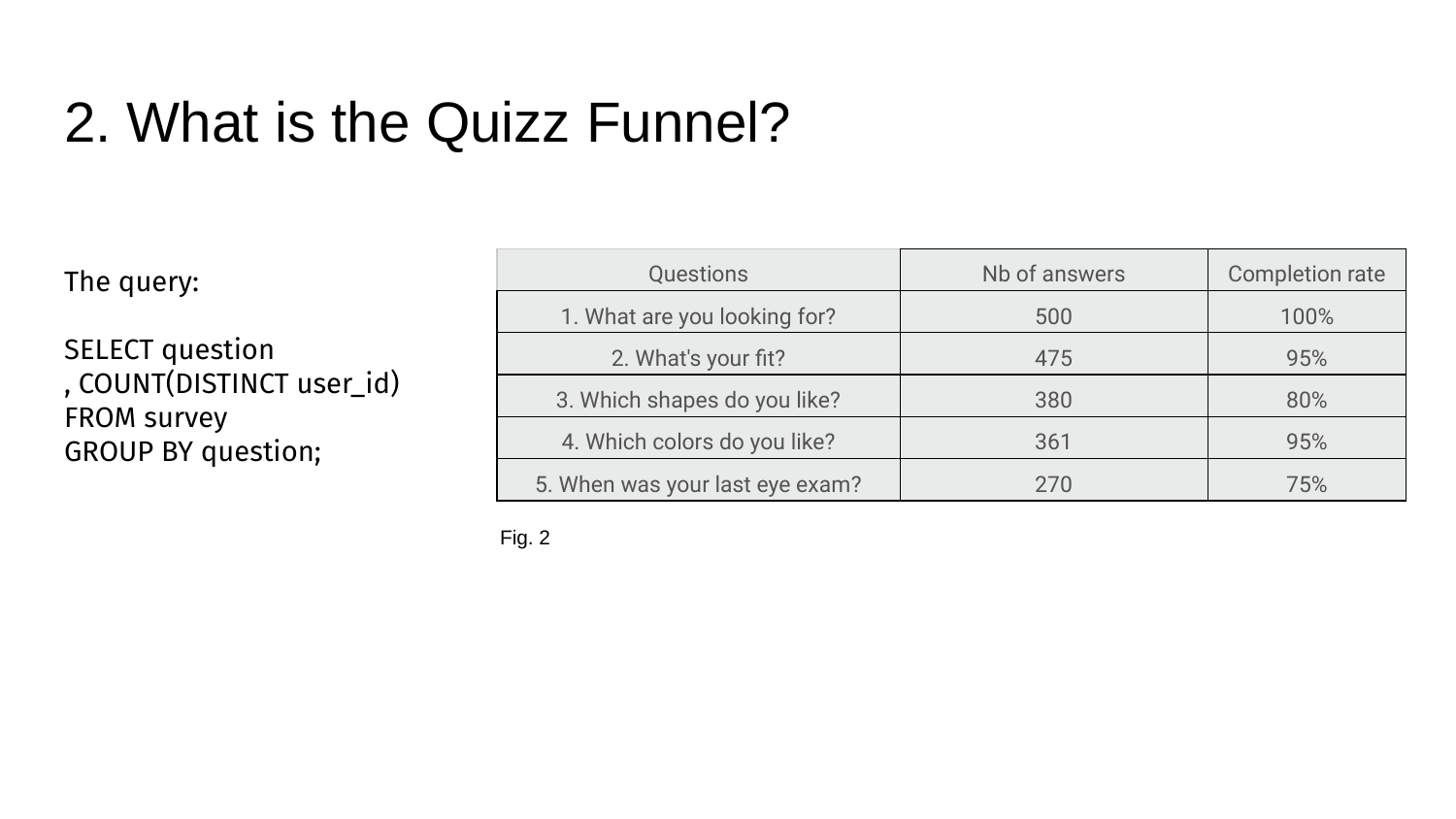

# 2. What is the Quizz Funnel?
The query:

SELECT question
, COUNT(DISTINCT user_id)
FROM survey
GROUP BY question;
| Questions | Nb of answers | Completion rate |
| --- | --- | --- |
| 1. What are you looking for? | 500 | 100% |
| 2. What's your fit? | 475 | 95% |
| 3. Which shapes do you like? | 380 | 80% |
| 4. Which colors do you like? | 361 | 95% |
| 5. When was your last eye exam? | 270 | 75% |
Fig. 2